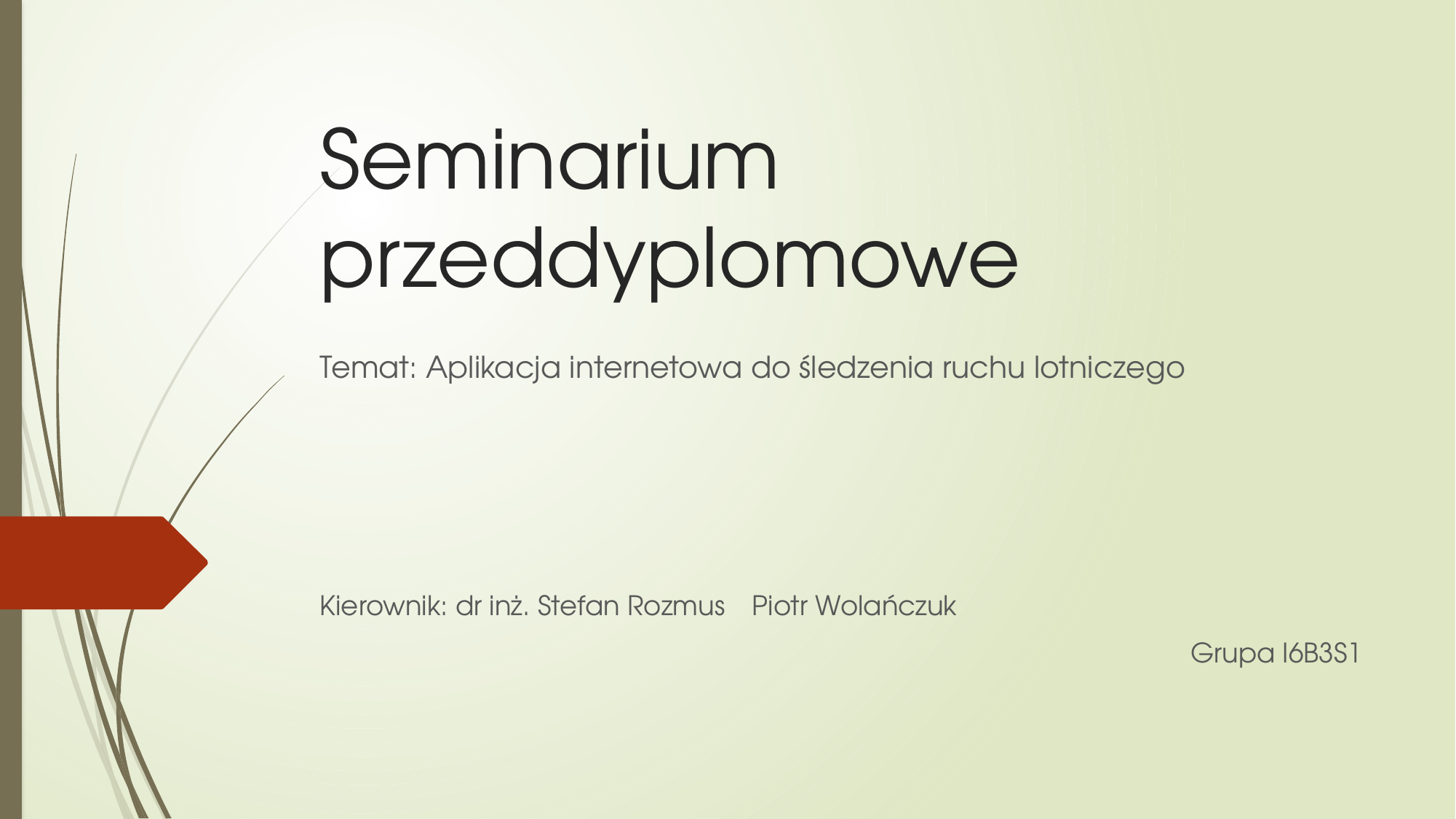

# Seminarium przeddyplomowe
Temat: Aplikacja internetowa do śledzenia ruchu lotniczego

Kierownik: dr inż. Stefan Rozmus 								Piotr Wolańczuk
Grupa I6B3S1